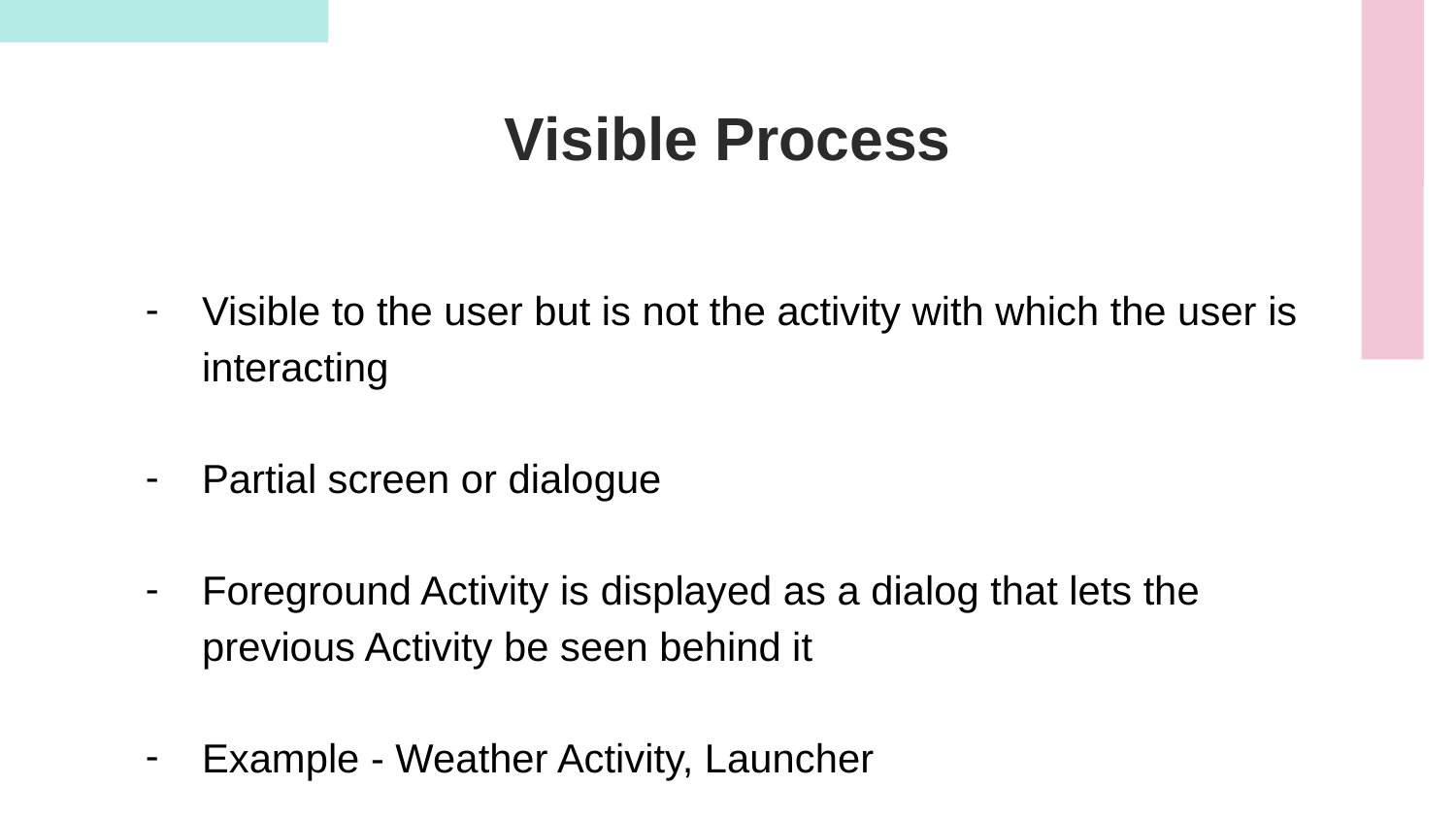

# Visible Process
Visible to the user but is not the activity with which the user is interacting

Partial screen or dialogue

Foreground Activity is displayed as a dialog that lets the previous Activity be seen behind it

Example - Weather Activity, Launcher